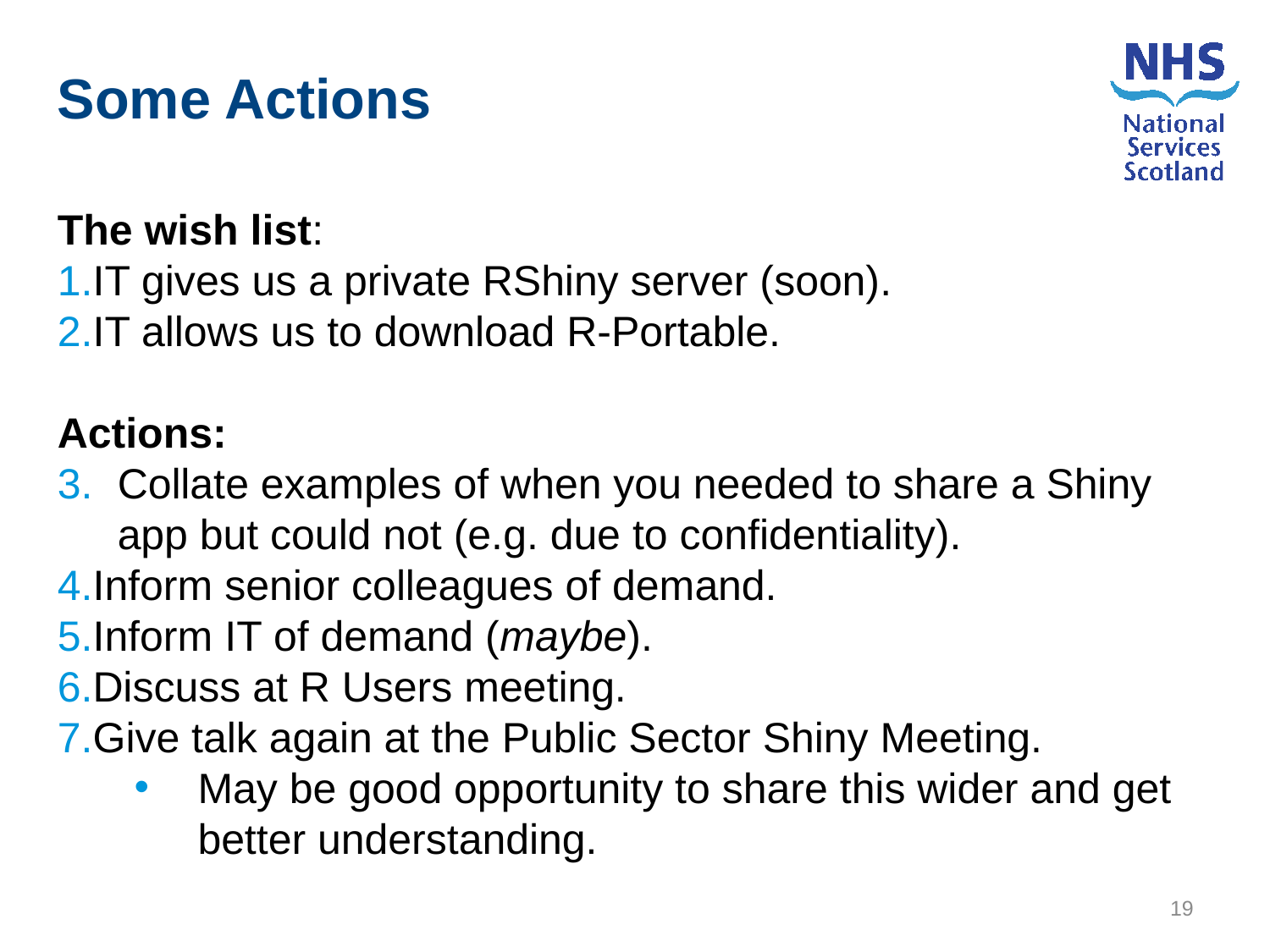

Some Actions
The wish list:
IT gives us a private RShiny server (soon).
IT allows us to download R-Portable.

Actions:
Collate examples of when you needed to share a Shiny app but could not (e.g. due to confidentiality).
Inform senior colleagues of demand.
Inform IT of demand (maybe).
Discuss at R Users meeting.
Give talk again at the Public Sector Shiny Meeting.
May be good opportunity to share this wider and get better understanding.

19